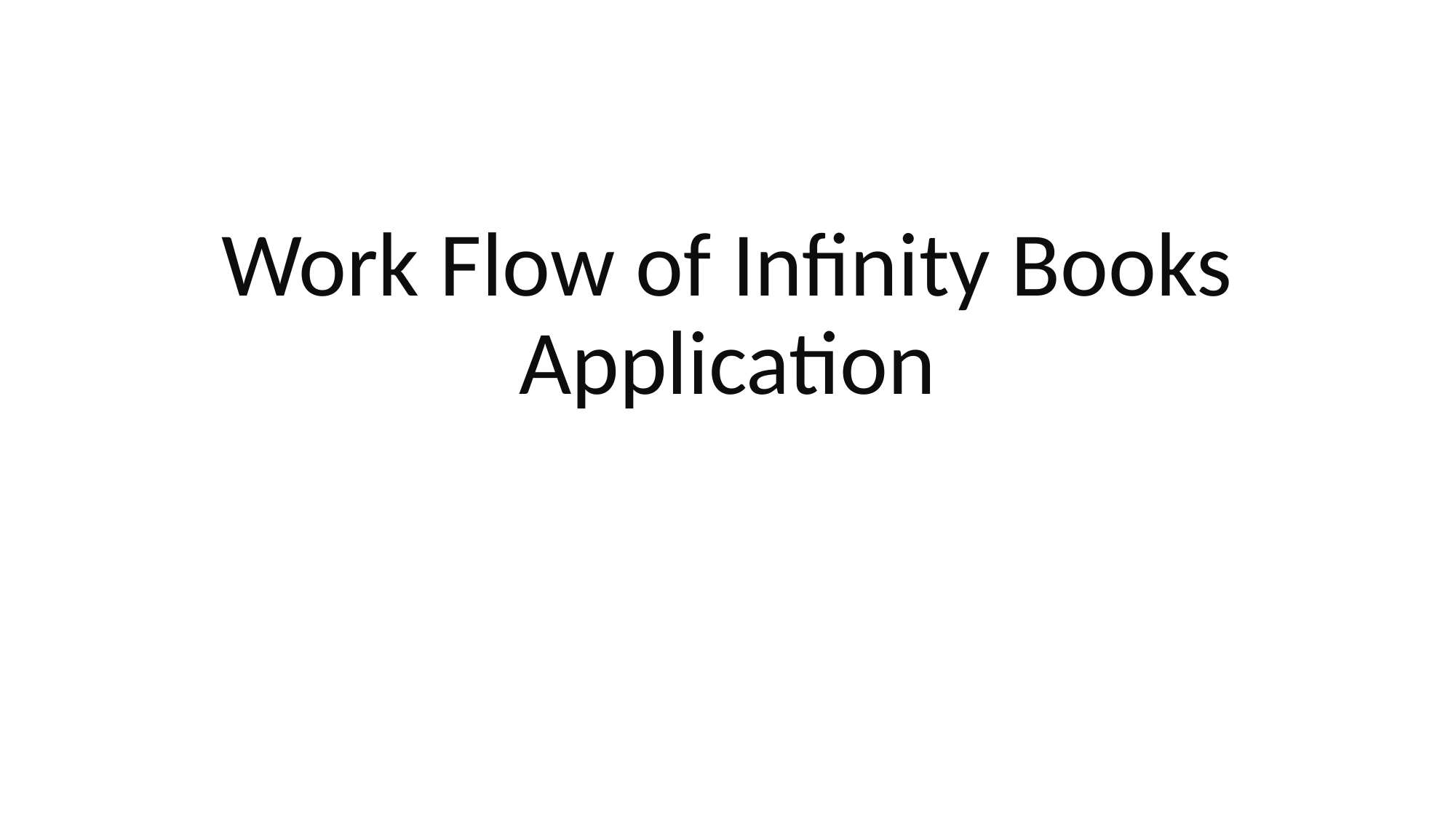

# Work Flow of Infinity Books Application